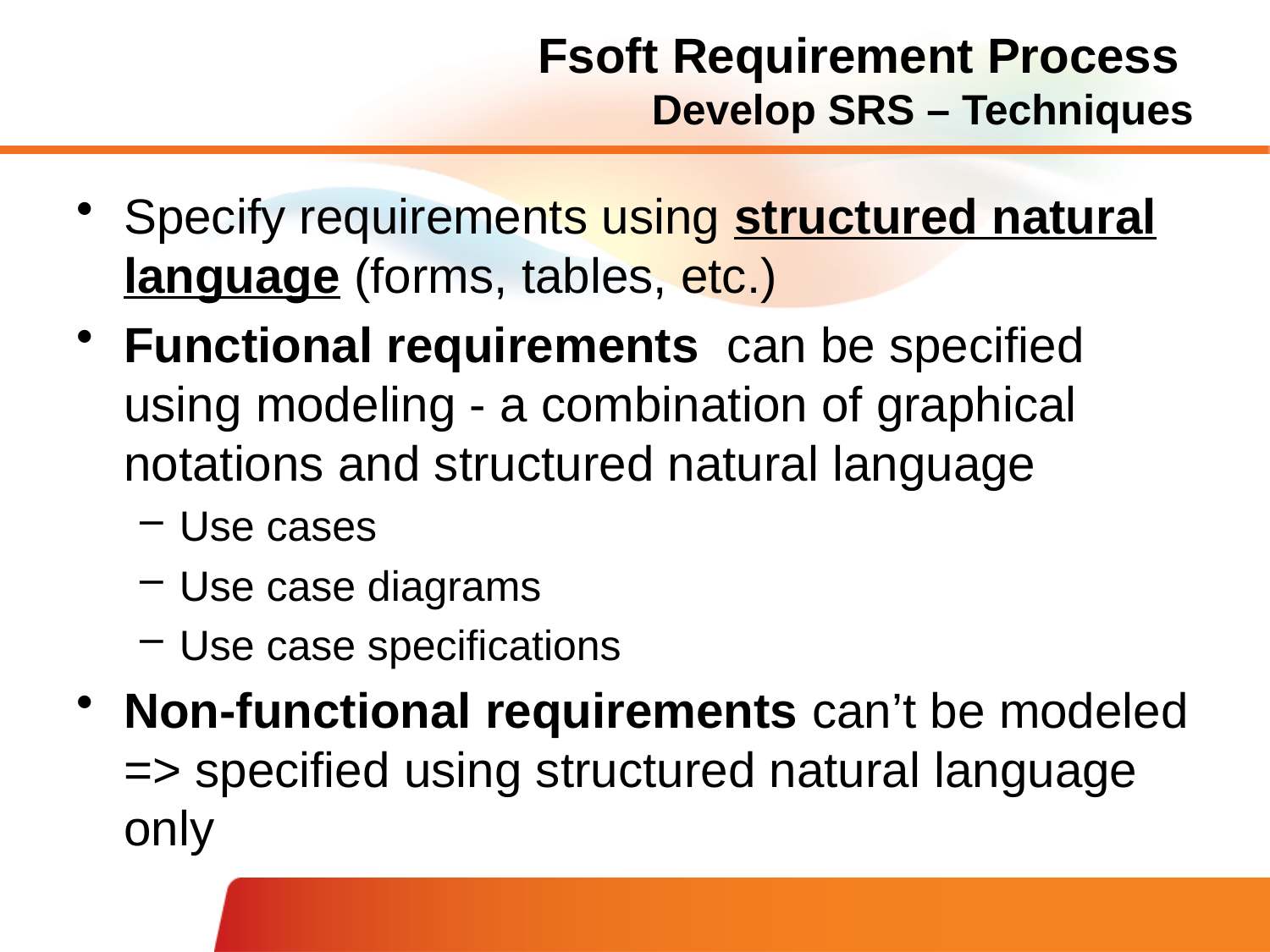

# Fsoft Requirement Process Develop SRS – Techniques
Specify requirements using structured natural language (forms, tables, etc.)
Functional requirements  can be specified using modeling - a combination of graphical notations and structured natural language
Use cases
Use case diagrams
Use case specifications
Non-functional requirements can’t be modeled => specified using structured natural language only